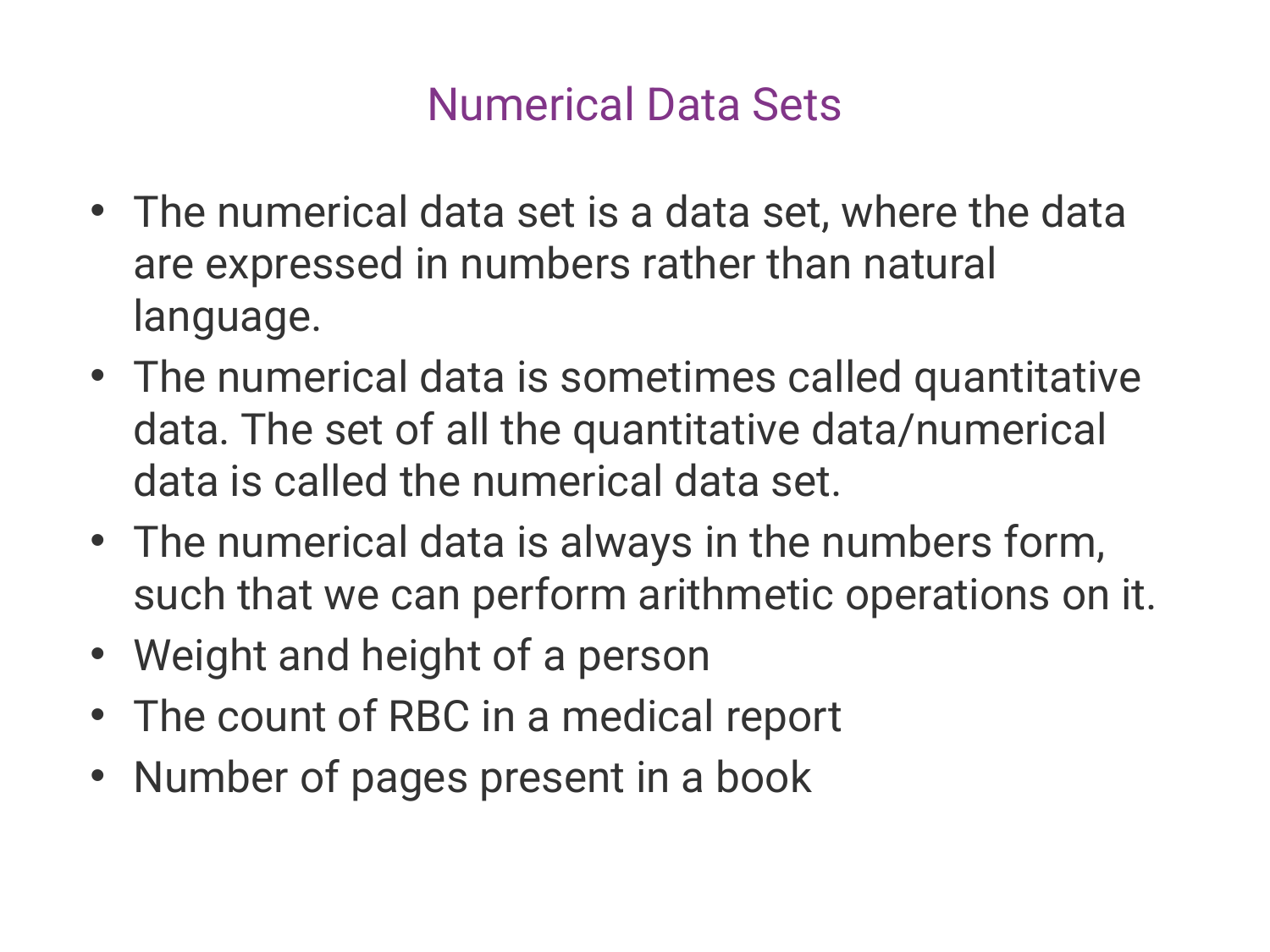

# Numerical Data Sets
The numerical data set is a data set, where the data are expressed in numbers rather than natural language.
The numerical data is sometimes called quantitative data. The set of all the quantitative data/numerical data is called the numerical data set.
The numerical data is always in the numbers form, such that we can perform arithmetic operations on it.
Weight and height of a person
The count of RBC in a medical report
Number of pages present in a book